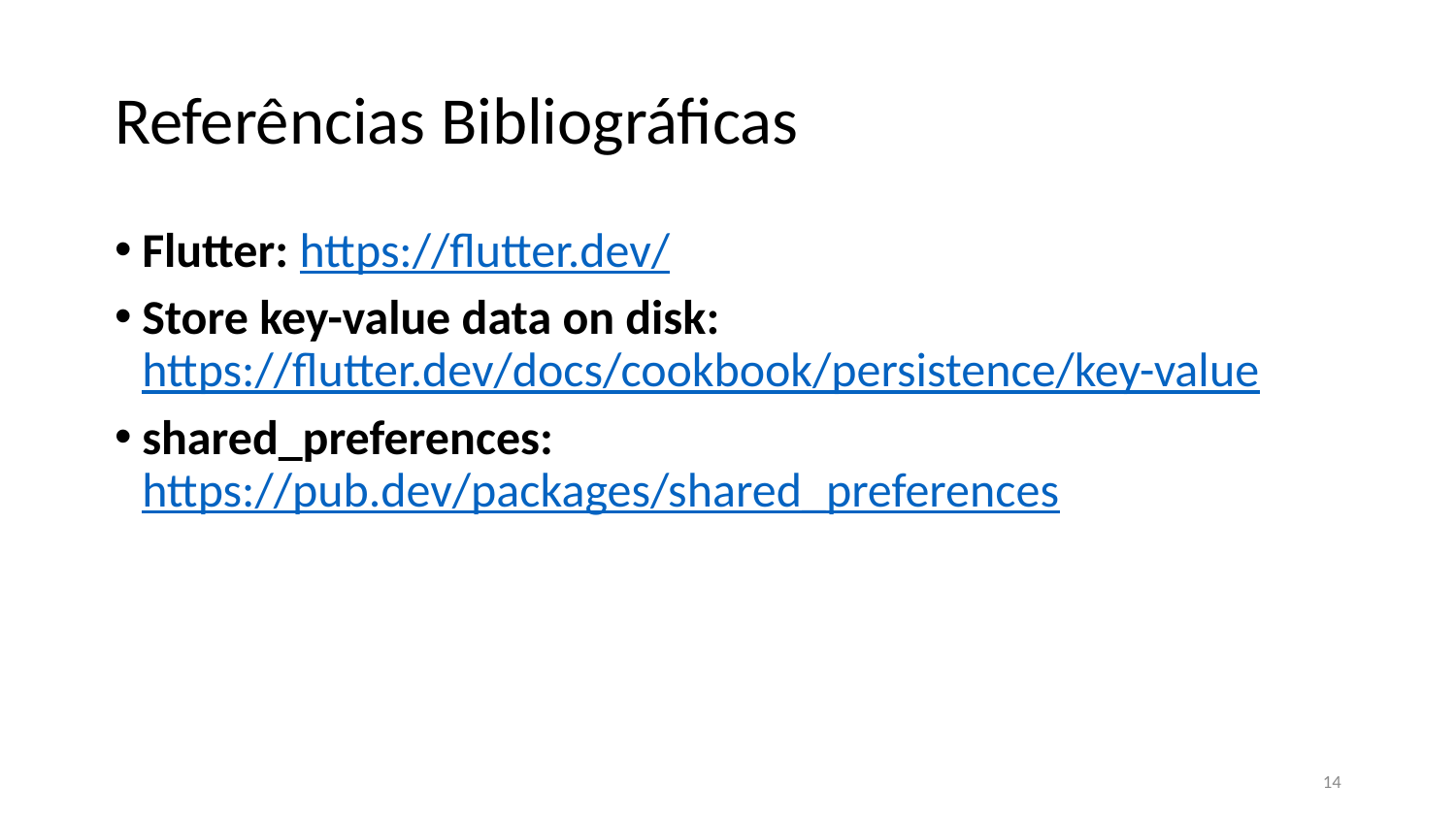

# Referências Bibliográficas
Flutter: https://flutter.dev/
Store key-value data on disk: https://flutter.dev/docs/cookbook/persistence/key-value
shared_preferences: https://pub.dev/packages/shared_preferences

14